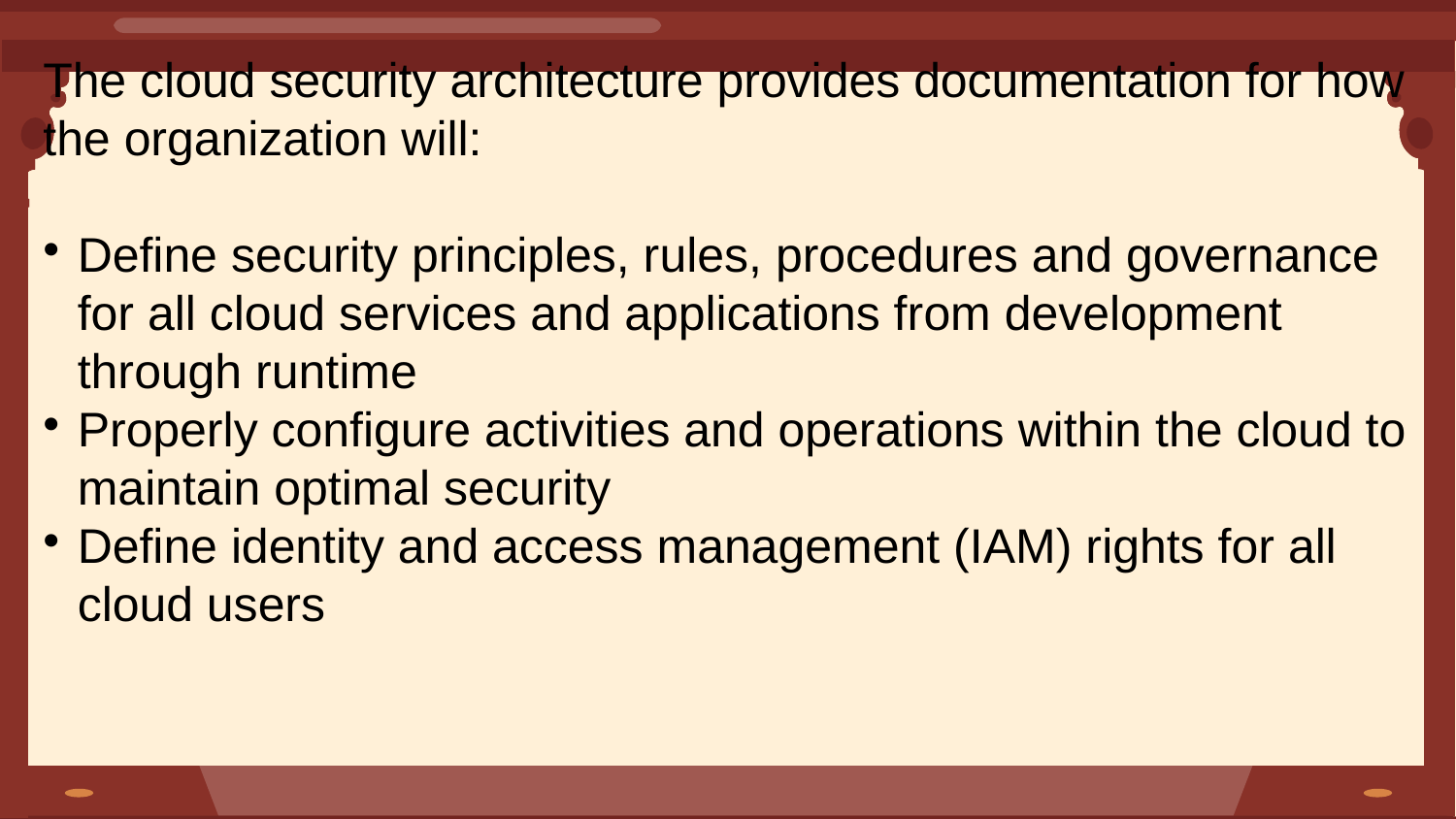

The cloud security architecture provides documentation for how the organization will:

Define security principles, rules, procedures and governance for all cloud services and applications from development through runtime
Properly configure activities and operations within the cloud to maintain optimal security
Define identity and access management (IAM) rights for all cloud users